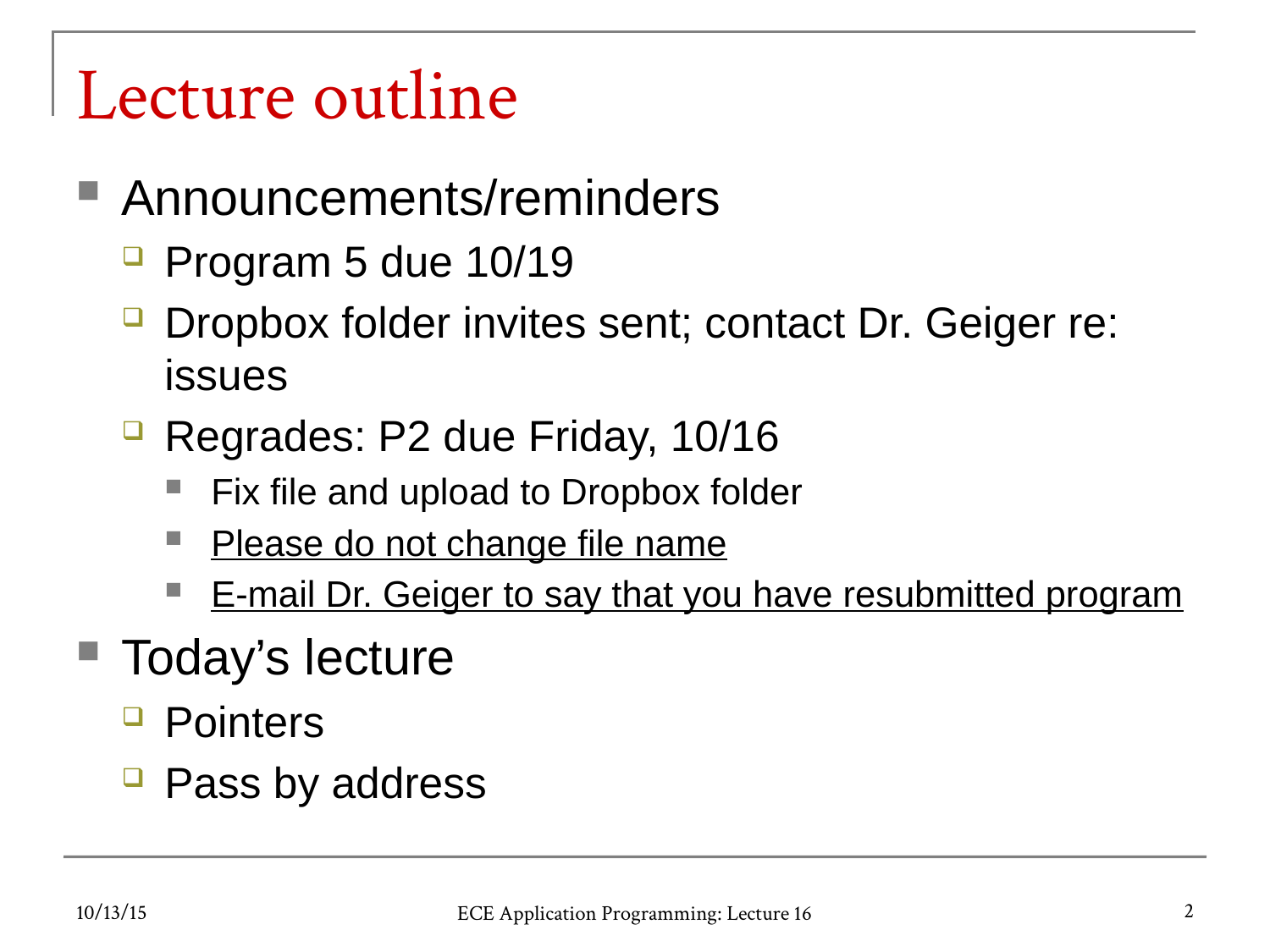

# Lecture outline
Announcements/reminders
Program 5 due 10/19
Dropbox folder invites sent; contact Dr. Geiger re: issues
Regrades: P2 due Friday, 10/16
Fix file and upload to Dropbox folder
Please do not change file name
E-mail Dr. Geiger to say that you have resubmitted program
Today’s lecture
Pointers
Pass by address
10/13/15
2
ECE Application Programming: Lecture 16